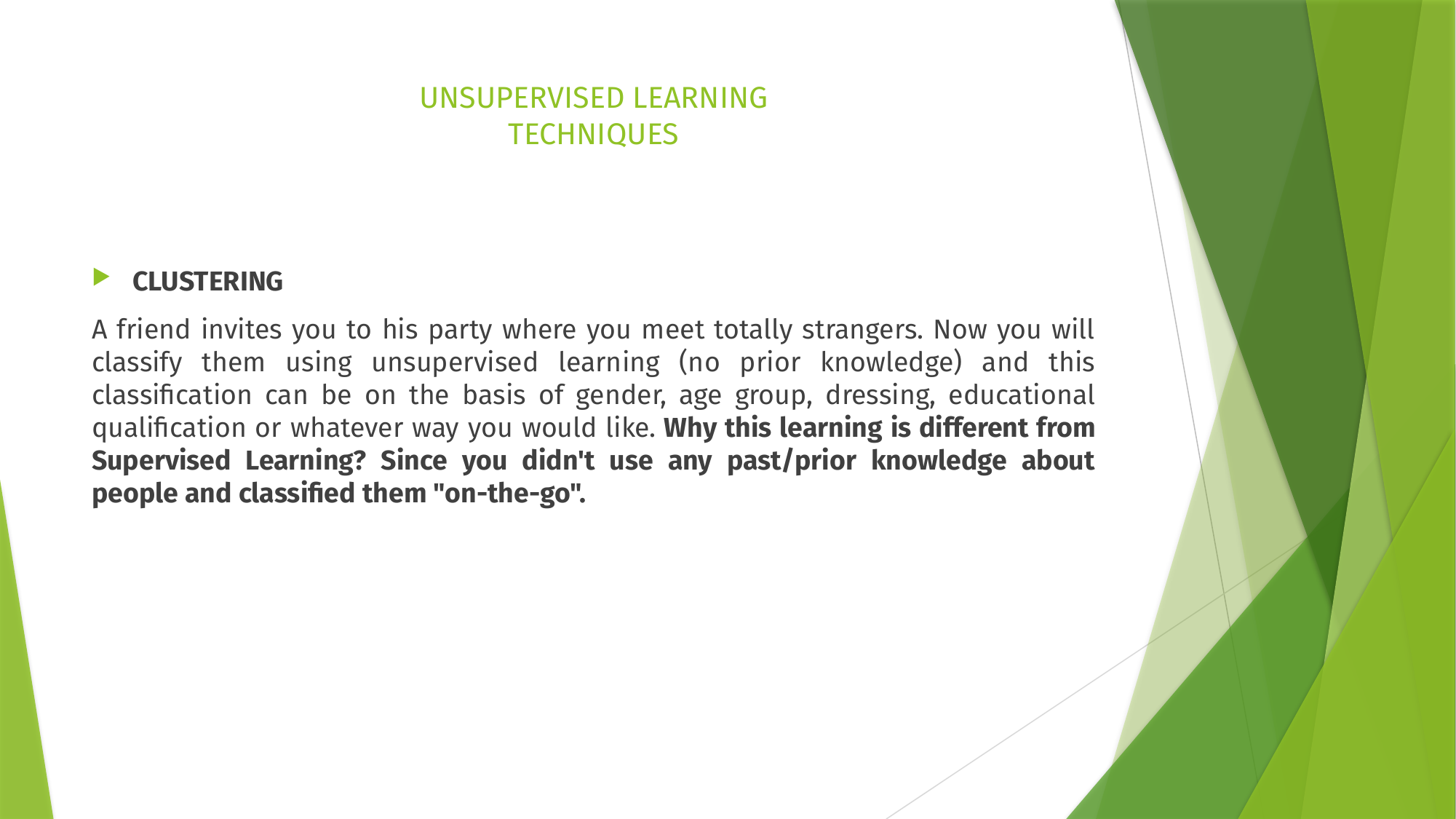

# UNSUPERVISED LEARNING TECHNIQUES
CLUSTERING
A friend invites you to his party where you meet totally strangers. Now you will classify them using unsupervised learning (no prior knowledge) and this classification can be on the basis of gender, age group, dressing, educational qualification or whatever way you would like. Why this learning is different from Supervised Learning? Since you didn't use any past/prior knowledge about people and classified them "on-the-go".